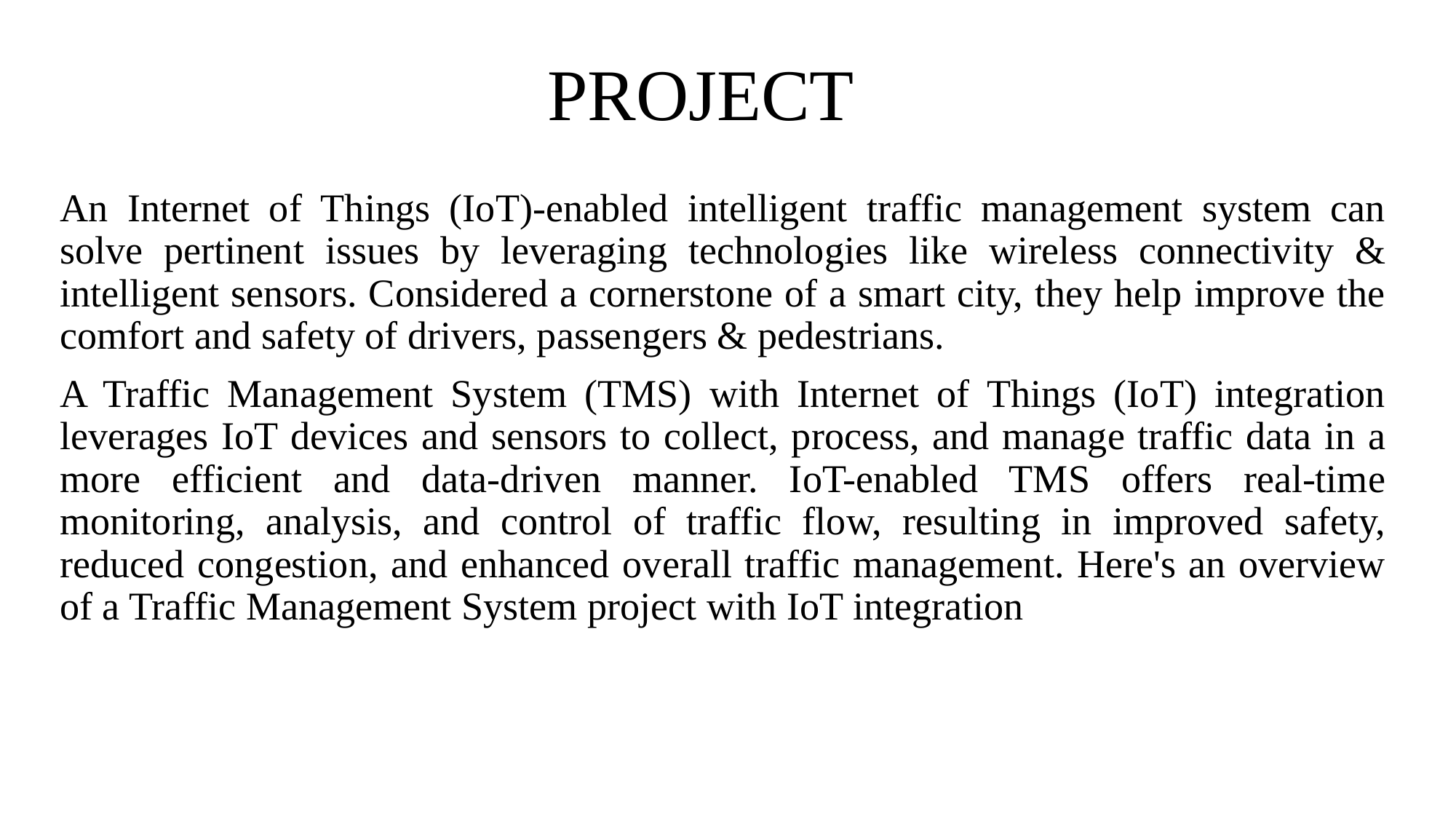

# PROJECT
An Internet of Things (IoT)-enabled intelligent traffic management system can solve pertinent issues by leveraging technologies like wireless connectivity & intelligent sensors. Considered a cornerstone of a smart city, they help improve the comfort and safety of drivers, passengers & pedestrians.
A Traffic Management System (TMS) with Internet of Things (IoT) integration leverages IoT devices and sensors to collect, process, and manage traffic data in a more efficient and data-driven manner. IoT-enabled TMS offers real-time monitoring, analysis, and control of traffic flow, resulting in improved safety, reduced congestion, and enhanced overall traffic management. Here's an overview of a Traffic Management System project with IoT integration